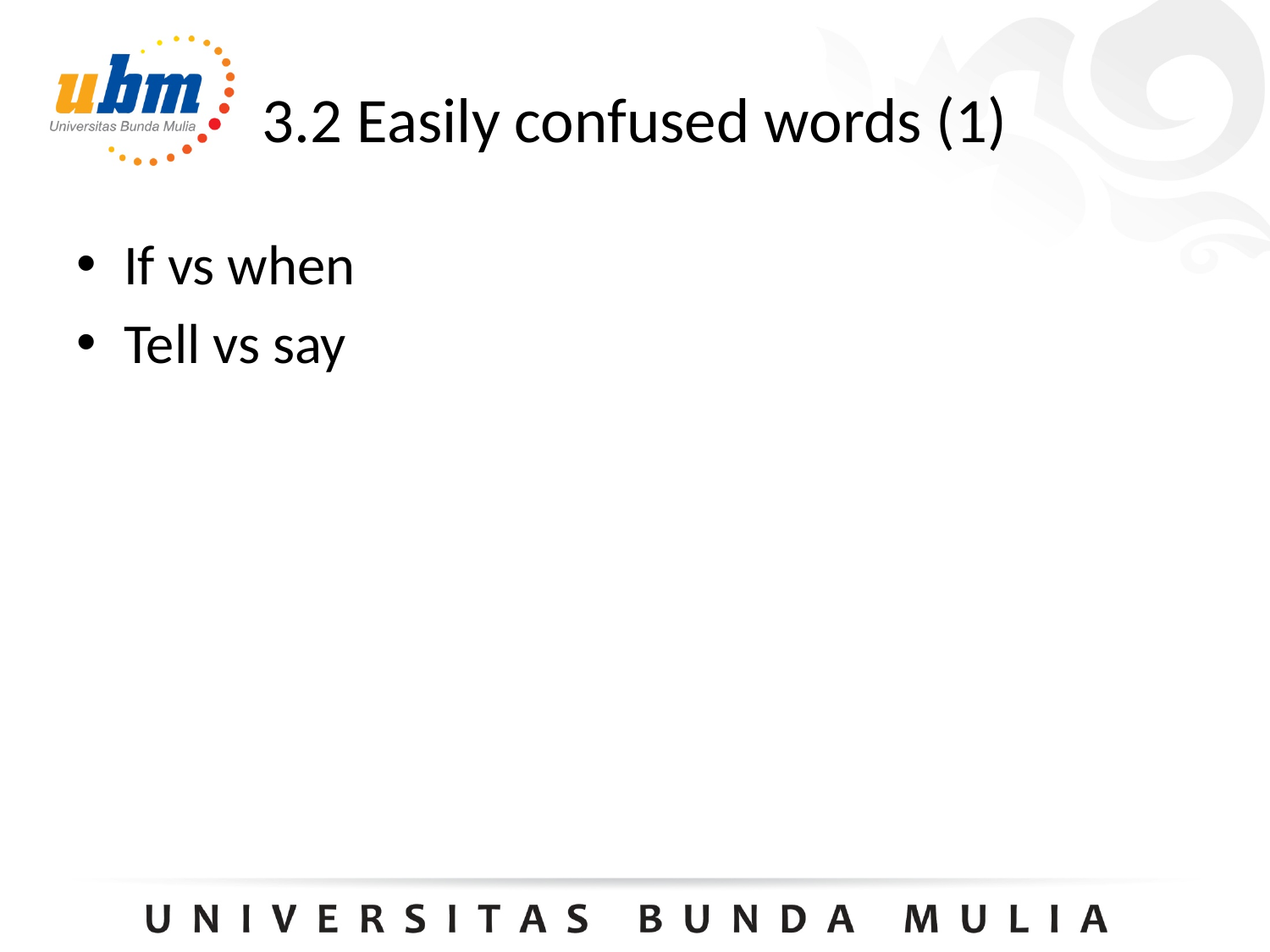

# 3.2 Easily confused words (1)
If vs when
Tell vs say